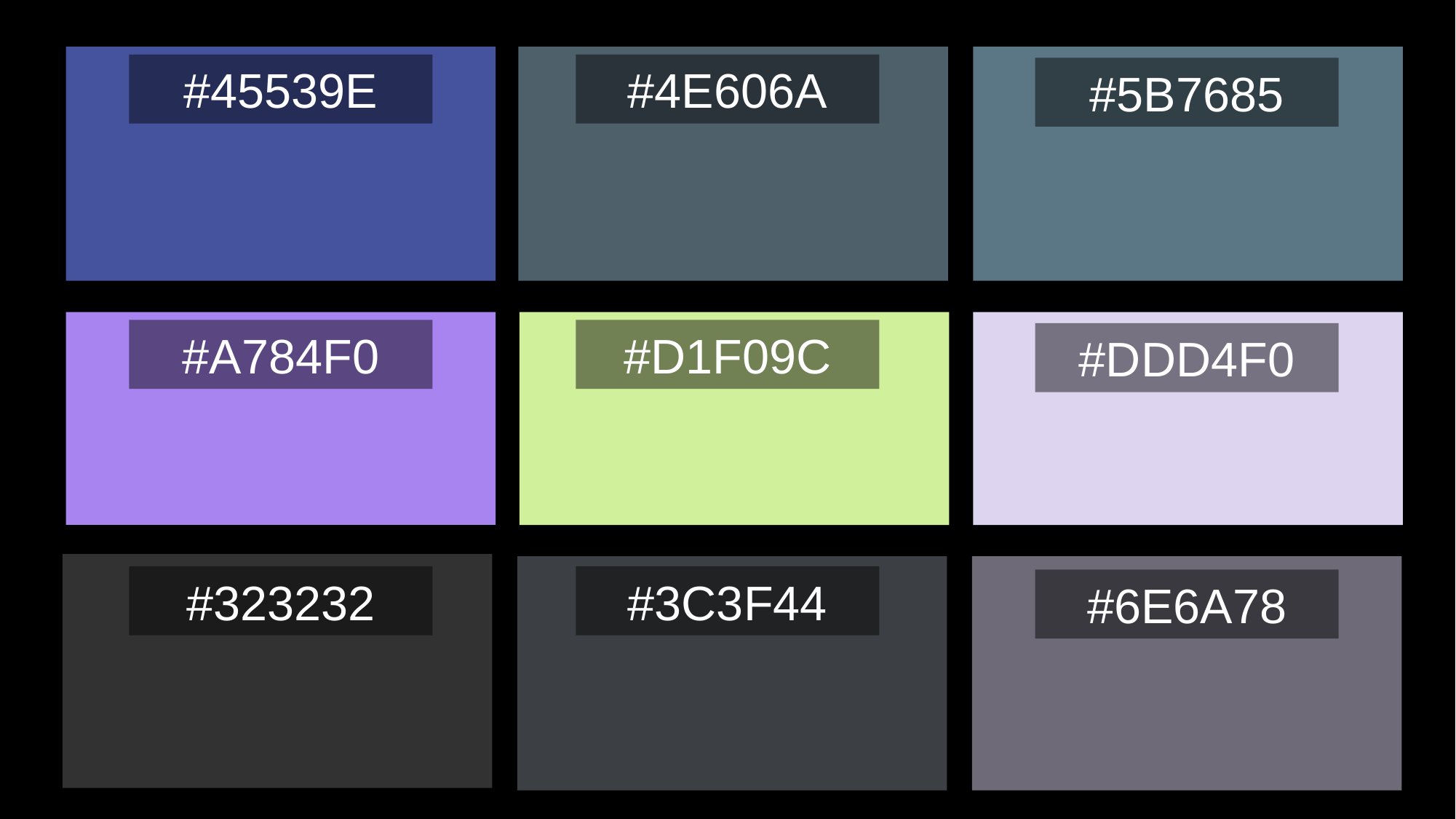

#45539E
#4E606A
#5B7685

#A784F0
#D1F09C
#DDD4F0

#323232
#3C3F44
#6E6A78